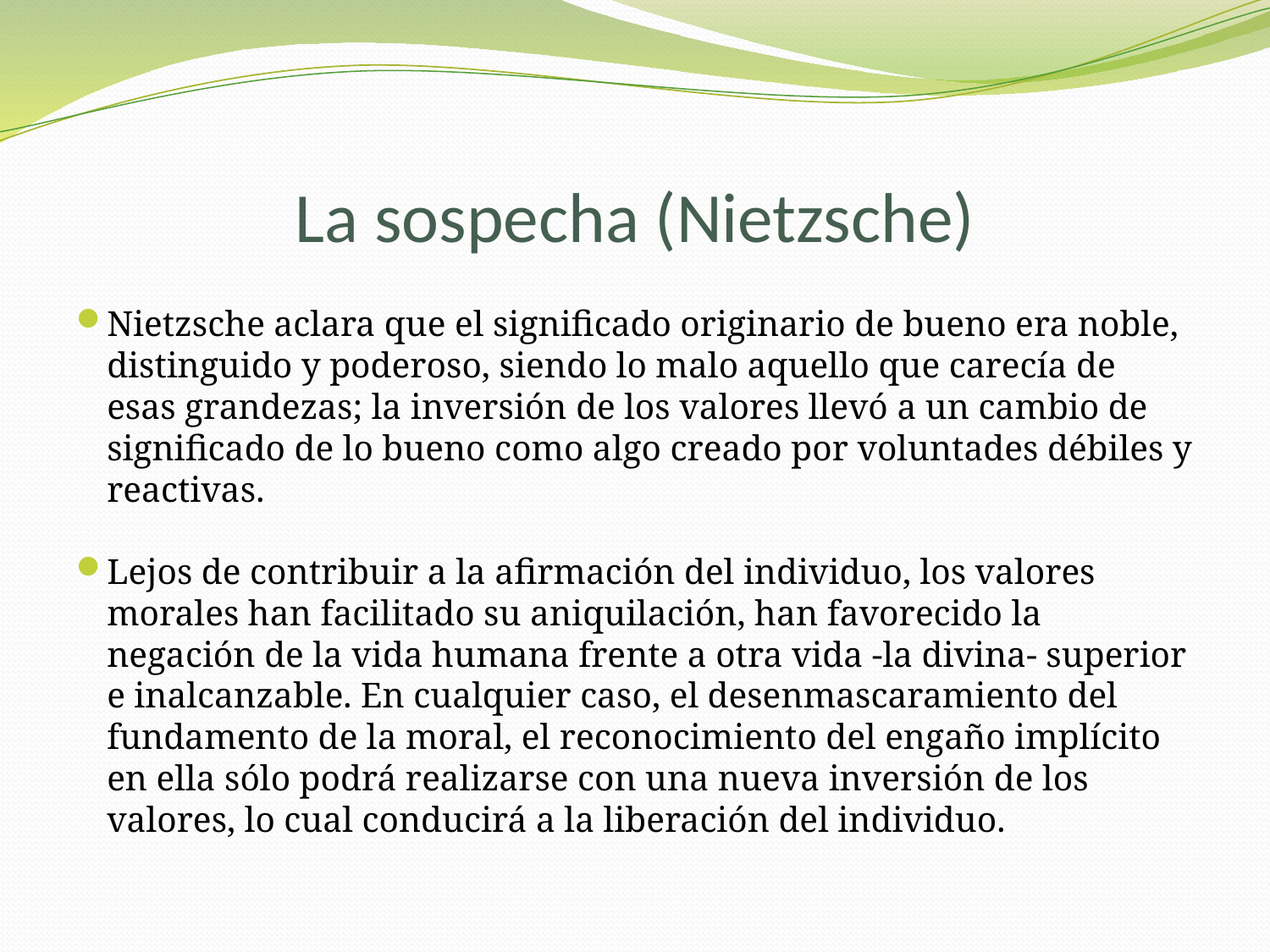

# La sospecha (Nietzsche)

Nietzsche aclara que el significado originario de bueno era noble, distinguido y poderoso, siendo lo malo aquello que carecía de esas grandezas; la inversión de los valores llevó a un cambio de significado de lo bueno como algo creado por voluntades débiles y reactivas.

Lejos de contribuir a la afirmación del individuo, los valores morales han facilitado su aniquilación, han favorecido la negación de la vida humana frente a otra vida -la divina- superior e inalcanzable. En cualquier caso, el desenmascaramiento del fundamento de la moral, el reconocimiento del engaño implícito en ella sólo podrá realizarse con una nueva inversión de los valores, lo cual conducirá a la liberación del individuo.